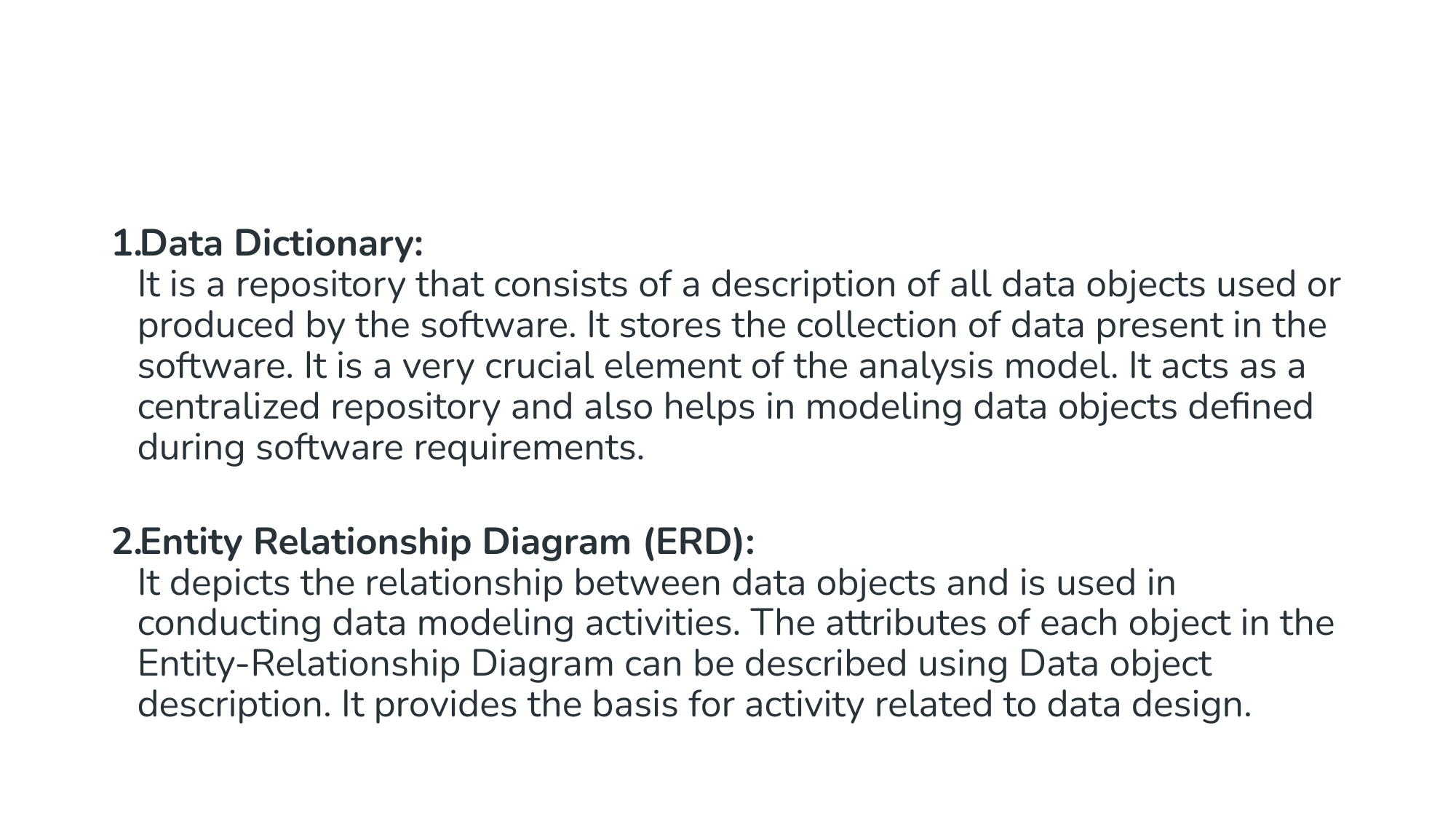

#
Data Dictionary: 
It is a repository that consists of a description of all data objects used or produced by the software. It stores the collection of data present in the software. It is a very crucial element of the analysis model. It acts as a centralized repository and also helps in modeling data objects defined during software requirements.
Entity Relationship Diagram (ERD): 
It depicts the relationship between data objects and is used in conducting data modeling activities. The attributes of each object in the Entity-Relationship Diagram can be described using Data object description. It provides the basis for activity related to data design.